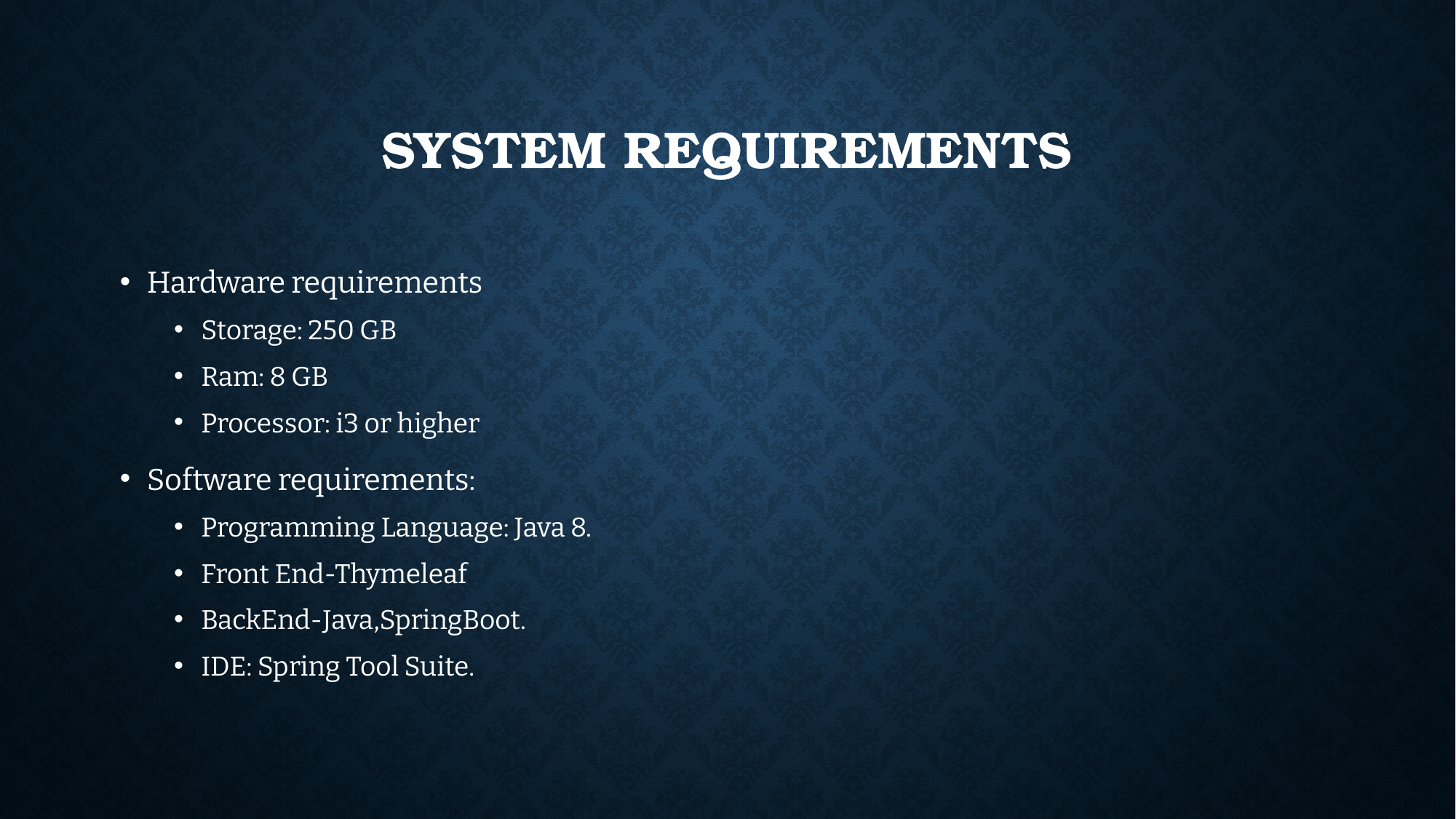

# System Requirements
Hardware requirements
Storage: 250 GB
Ram: 8 GB
Processor: i3 or higher
Software requirements:
Programming Language: Java 8.
Front End-Thymeleaf
BackEnd-Java,SpringBoot.
IDE: Spring Tool Suite.